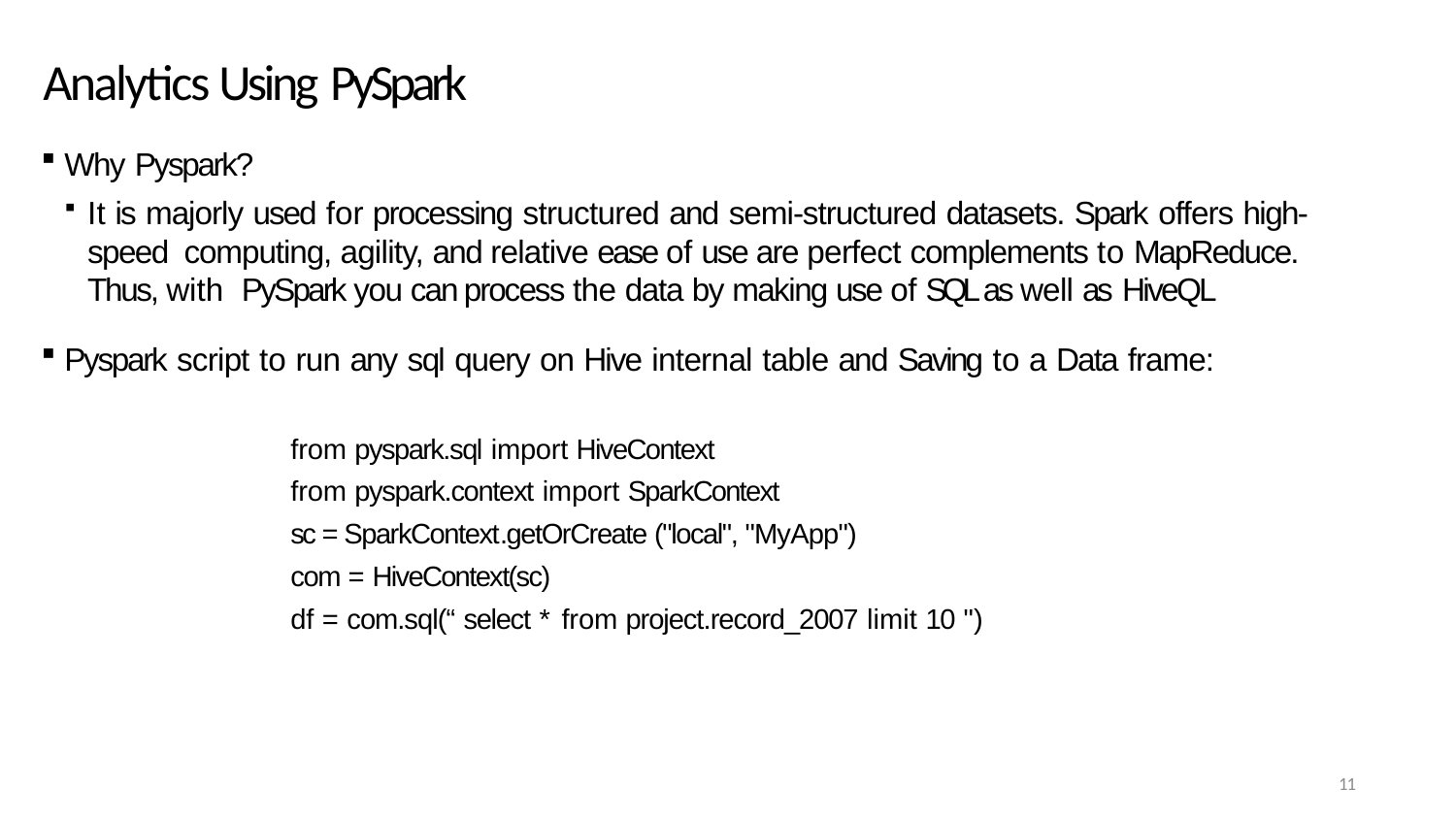

# Analytics Using PySpark
Why Pyspark?
It is majorly used for processing structured and semi-structured datasets. Spark offers high-speed  computing, agility, and relative ease of use are perfect complements to MapReduce. Thus, with  PySpark you can process the data by making use of SQL as well as HiveQL

Pyspark script to run any sql query on Hive internal table and Saving to a Data frame:

from pyspark.sql import HiveContext
from pyspark.context import SparkContext
sc = SparkContext.getOrCreate ("local", "MyApp")
com = HiveContext(sc)
df = com.sql(“ select * from project.record_2007 limit 10 ")
11